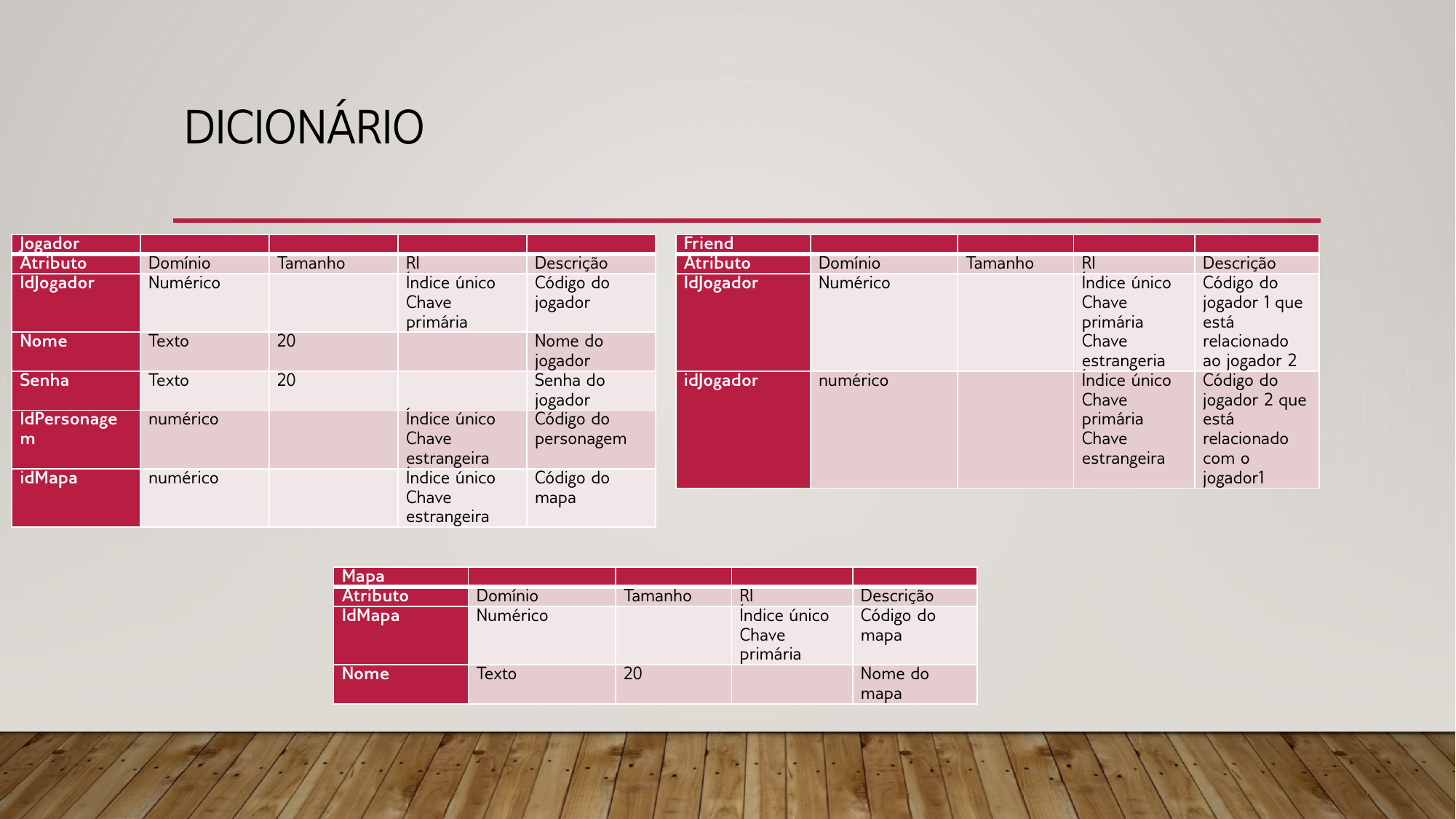

# dicionário
| Jogador |  |  |  |  |
| --- | --- | --- | --- | --- |
| Atributo | Domínio | Tamanho | RI | Descrição |
| IdJogador | Numérico |  | Índice único Chave primária | Código do jogador |
| Nome | Texto | 20 |  | Nome do jogador |
| Senha | Texto | 20 |  | Senha do jogador |
| IdPersonagem | numérico |  | Índice único Chave estrangeira | Código do personagem |
| idMapa | numérico |  | Índice único Chave estrangeira | Código do mapa |
| Friend |  |  |  |  |
| --- | --- | --- | --- | --- |
| Atributo | Domínio | Tamanho | RI | Descrição |
| IdJogador | Numérico |  | Índice único Chave primária Chave estrangeria | Código do jogador 1 que está relacionado ao jogador 2 |
| idJogador | numérico |  | Índice único Chave primária Chave estrangeira | Código do jogador 2 que está relacionado com o jogador1 |
| Mapa |  |  |  |  |
| --- | --- | --- | --- | --- |
| Atributo | Domínio | Tamanho | RI | Descrição |
| IdMapa | Numérico |  | Índice único Chave primária | Código do mapa |
| Nome | Texto | 20 |  | Nome do mapa |